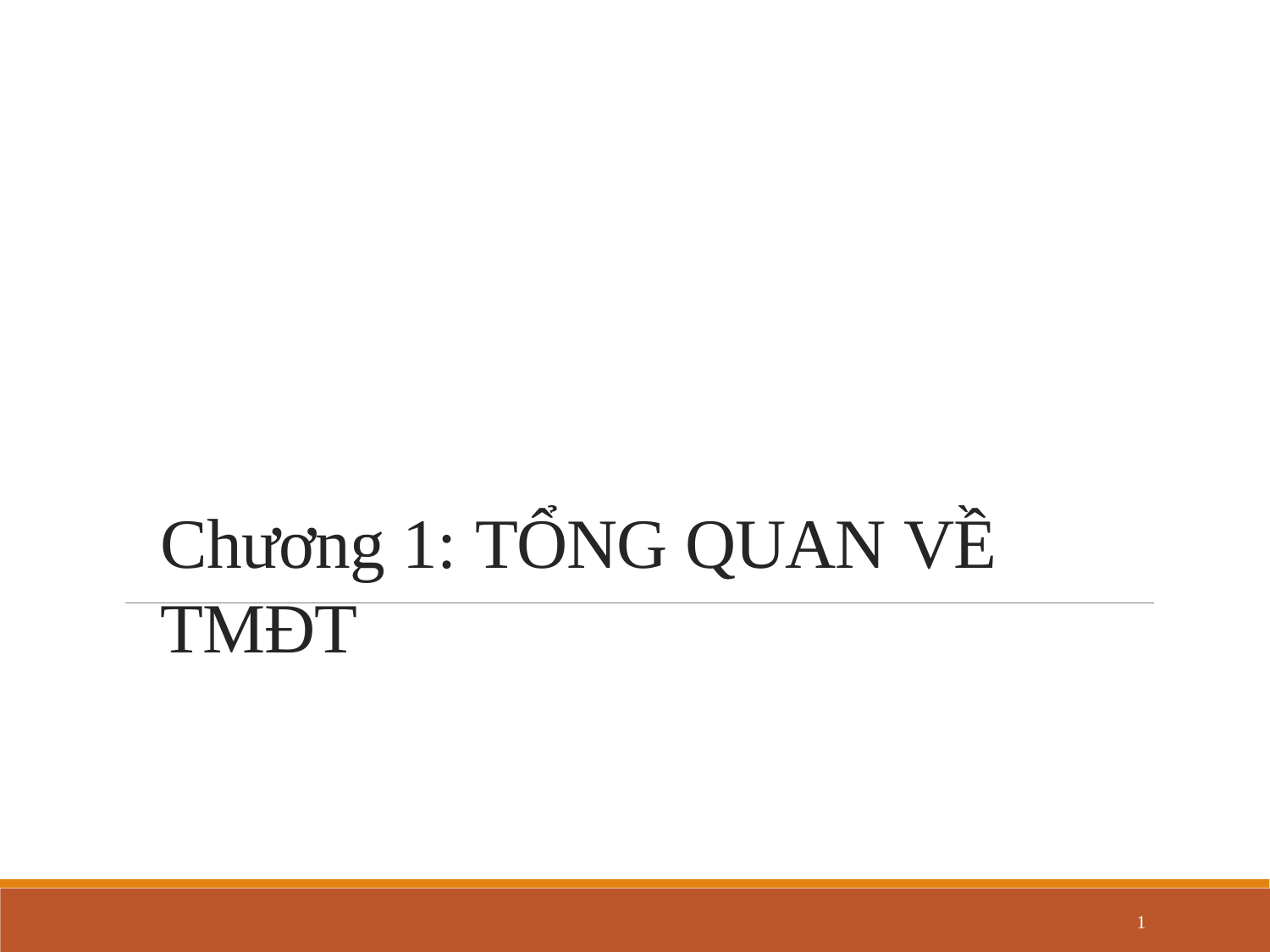

# Chương 1: TỔNG QUAN VỀ TMĐT
1